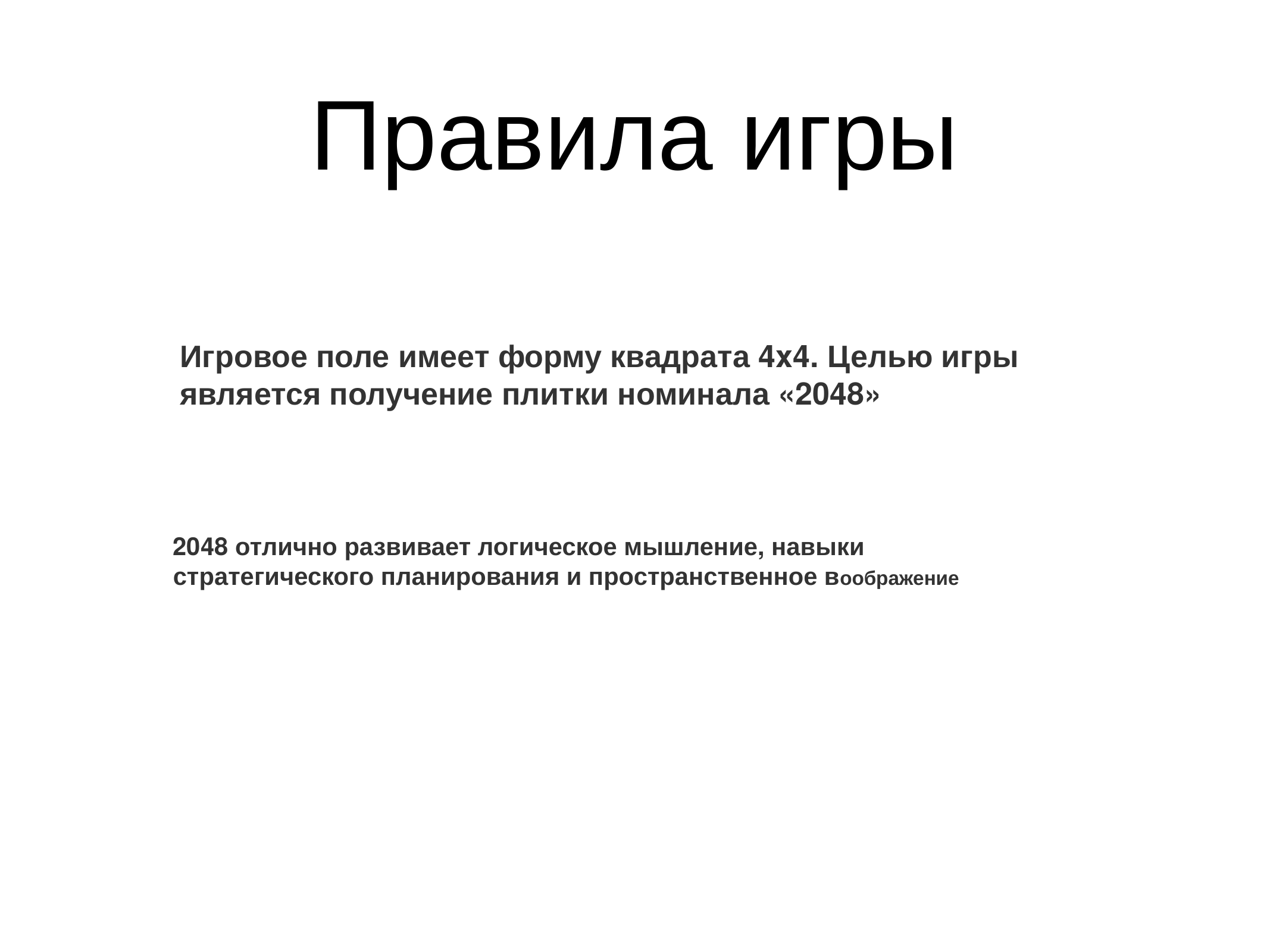

# Правила игры
Игровое поле имеет форму квадрата 4x4. Целью игры является получение плитки номинала «2048»
2048 отлично развивает логическое мышление, навыки стратегического планирования и пространственное воображение